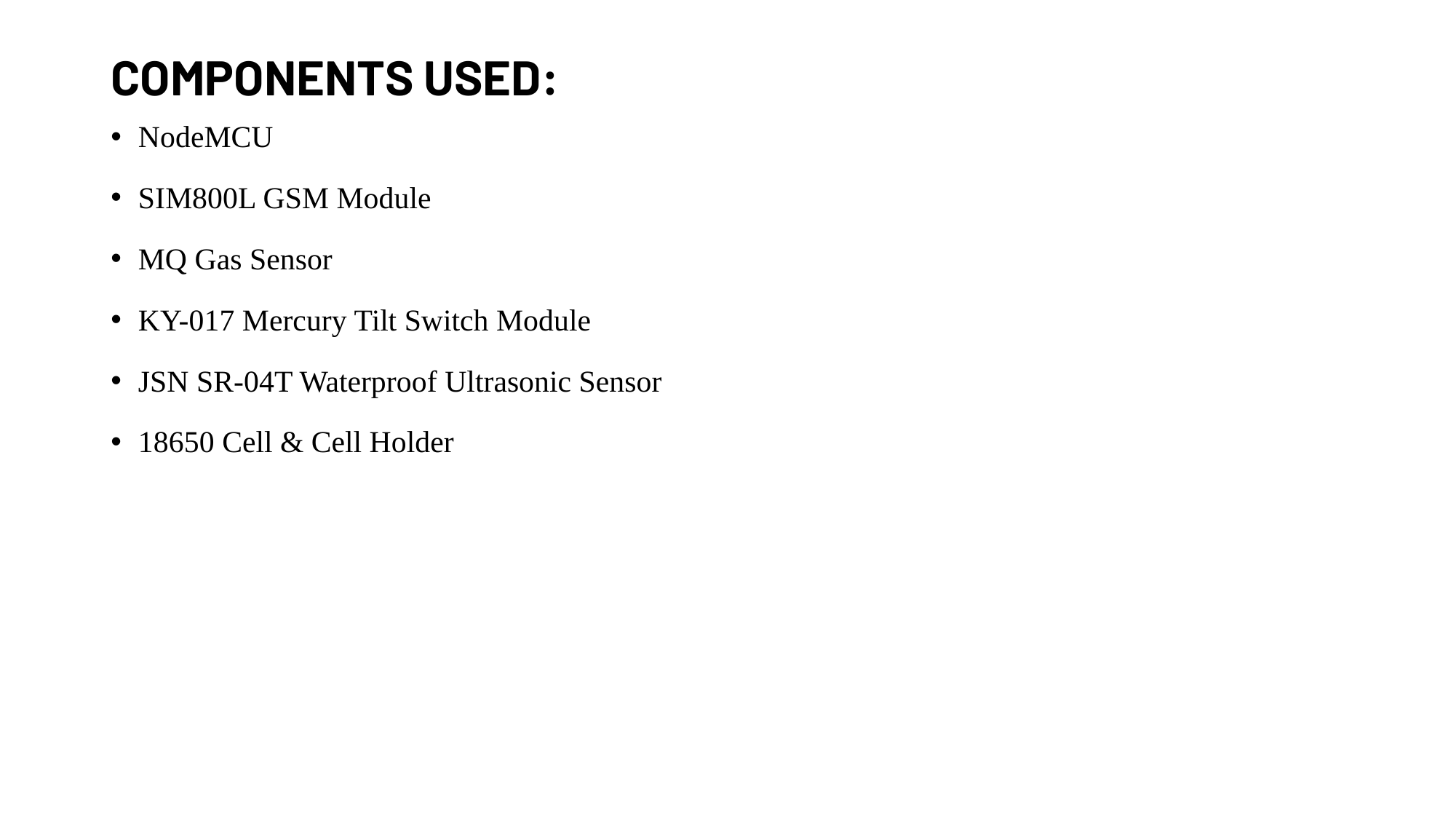

# COMPONENTS USED:
NodeMCU
SIM800L GSM Module
MQ Gas Sensor
KY-017 Mercury Tilt Switch Module
JSN SR-04T Waterproof Ultrasonic Sensor
18650 Cell & Cell Holder